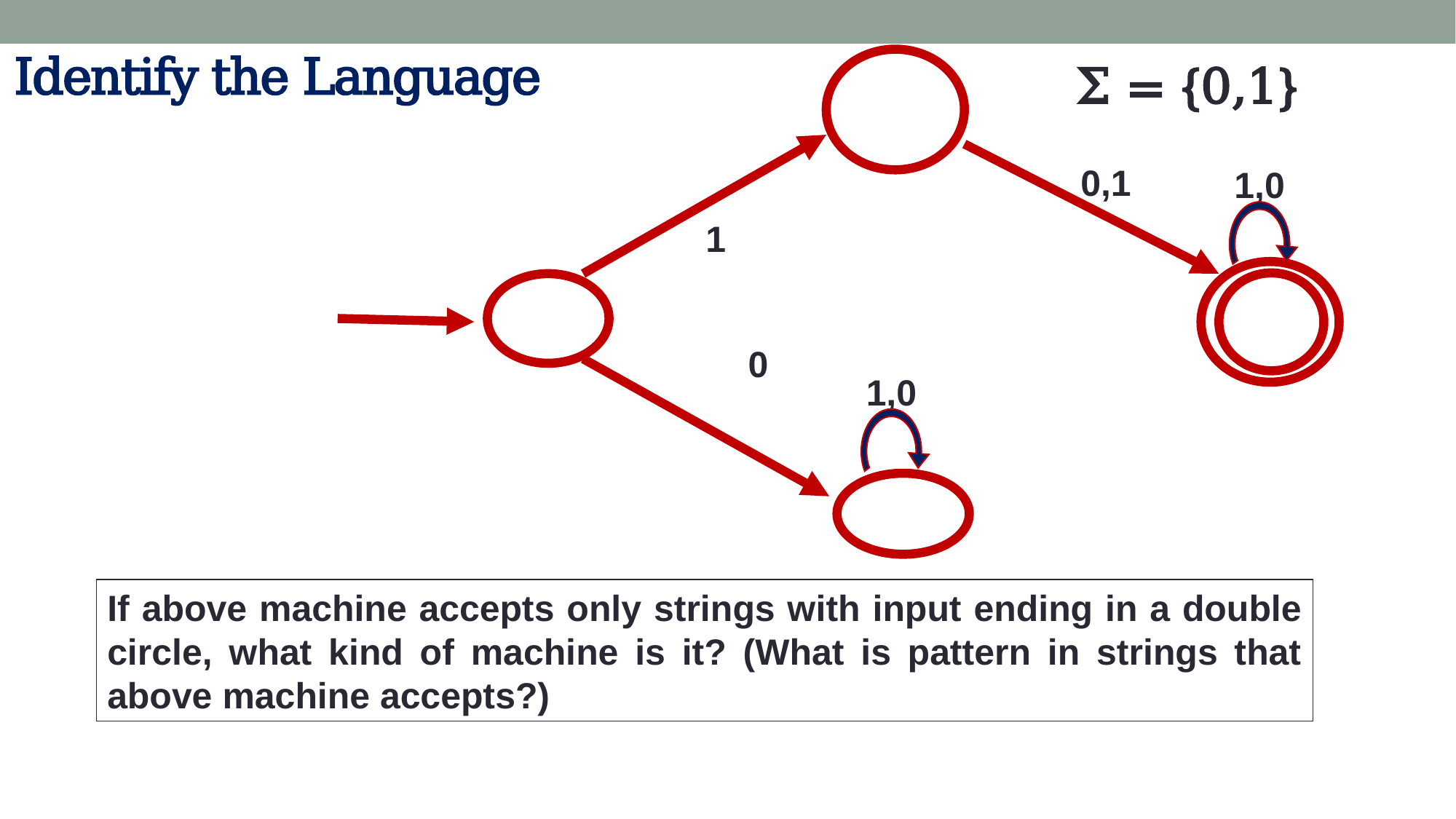

Identify the Language

Σ = {0,1}

0,1
1,0

1

0

1,0

If above machine accepts only strings with input ending in a double circle, what kind of machine is it? (What is pattern in strings that above machine accepts?)